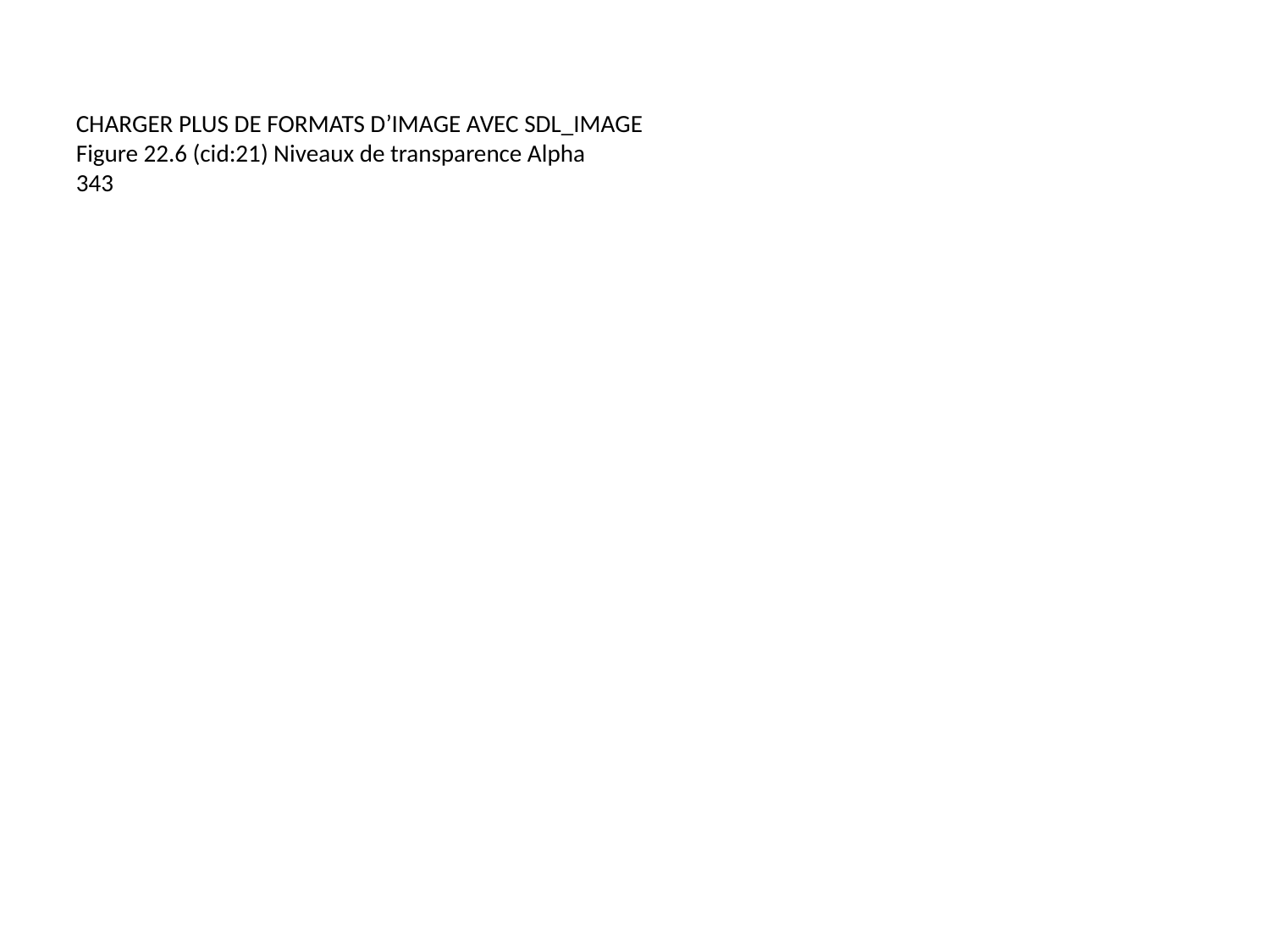

CHARGER PLUS DE FORMATS D’IMAGE AVEC SDL_IMAGE
Figure 22.6 (cid:21) Niveaux de transparence Alpha
343